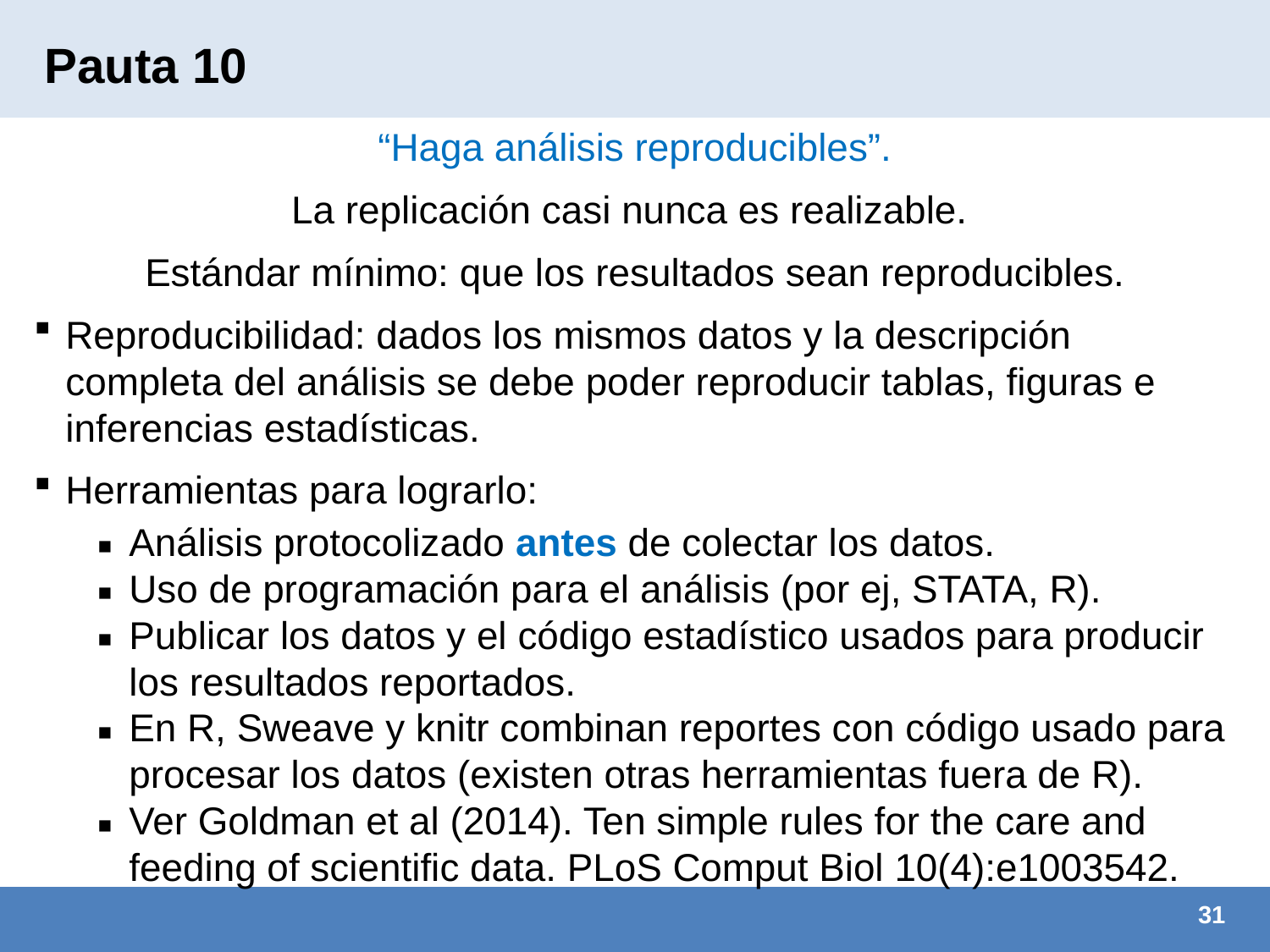

# Pauta 10
“Haga análisis reproducibles”.
La replicación casi nunca es realizable.
Estándar mínimo: que los resultados sean reproducibles.
Reproducibilidad: dados los mismos datos y la descripción completa del análisis se debe poder reproducir tablas, figuras e inferencias estadísticas.
Herramientas para lograrlo:
Análisis protocolizado antes de colectar los datos.
Uso de programación para el análisis (por ej, STATA, R).
Publicar los datos y el código estadístico usados para producir los resultados reportados.
En R, Sweave y knitr combinan reportes con código usado para procesar los datos (existen otras herramientas fuera de R).
Ver Goldman et al (2014). Ten simple rules for the care and feeding of scientific data. PLoS Comput Biol 10(4):e1003542.
31